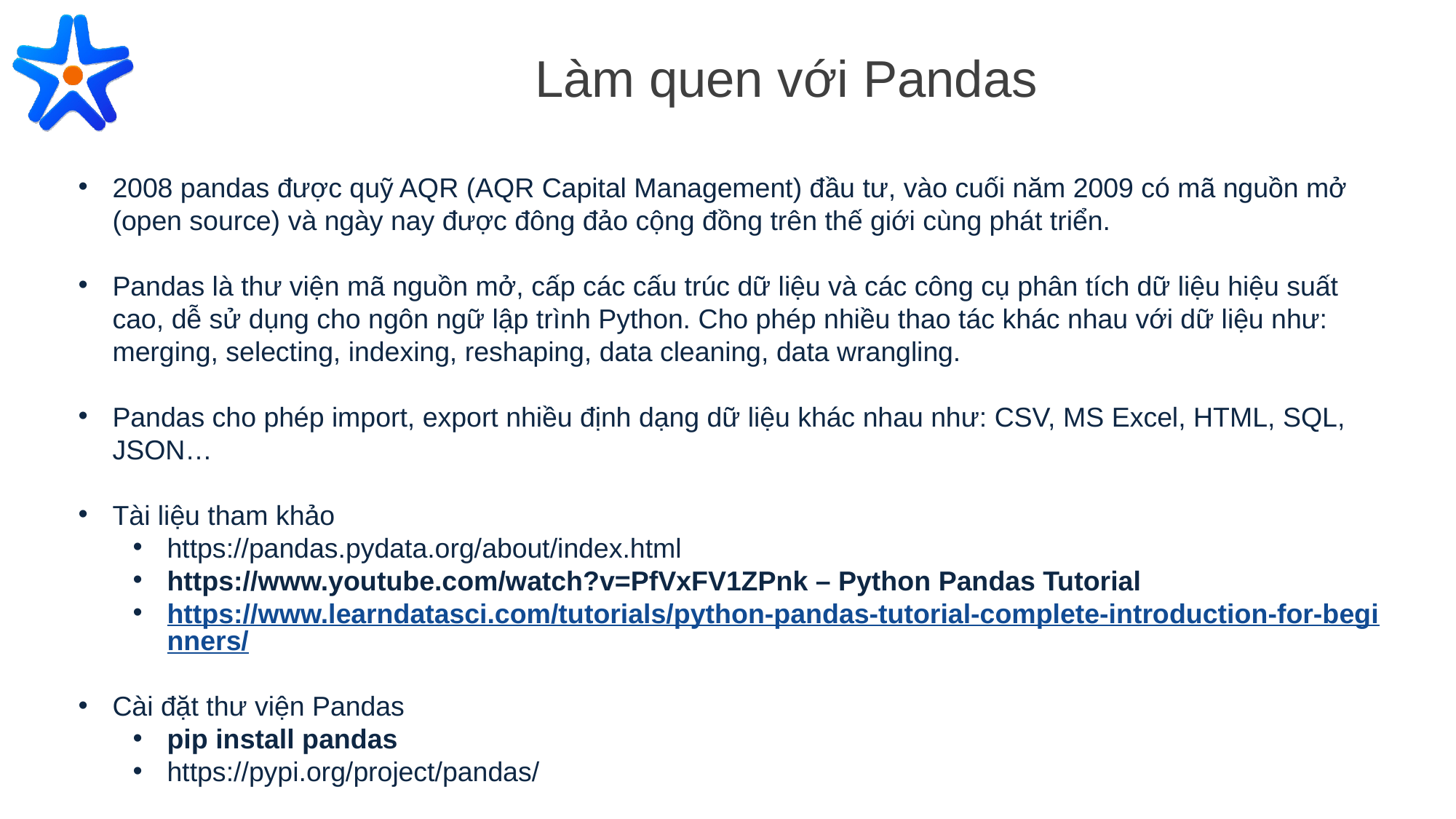

Làm quen với Pandas
2008 pandas được quỹ AQR (AQR Capital Management) đầu tư, vào cuối năm 2009 có mã nguồn mở (open source) và ngày nay được đông đảo cộng đồng trên thế giới cùng phát triển.

Pandas là thư viện mã nguồn mở, cấp các cấu trúc dữ liệu và các công cụ phân tích dữ liệu hiệu suất cao, dễ sử dụng cho ngôn ngữ lập trình Python. Cho phép nhiều thao tác khác nhau với dữ liệu như: merging, selecting, indexing, reshaping, data cleaning, data wrangling.

Pandas cho phép import, export nhiều định dạng dữ liệu khác nhau như: CSV, MS Excel, HTML, SQL, JSON…

Tài liệu tham khảo
https://pandas.pydata.org/about/index.html
https://www.youtube.com/watch?v=PfVxFV1ZPnk – Python Pandas Tutorial
https://www.learndatasci.com/tutorials/python-pandas-tutorial-complete-introduction-for-beginners/

Cài đặt thư viện Pandas
pip install pandas
https://pypi.org/project/pandas/